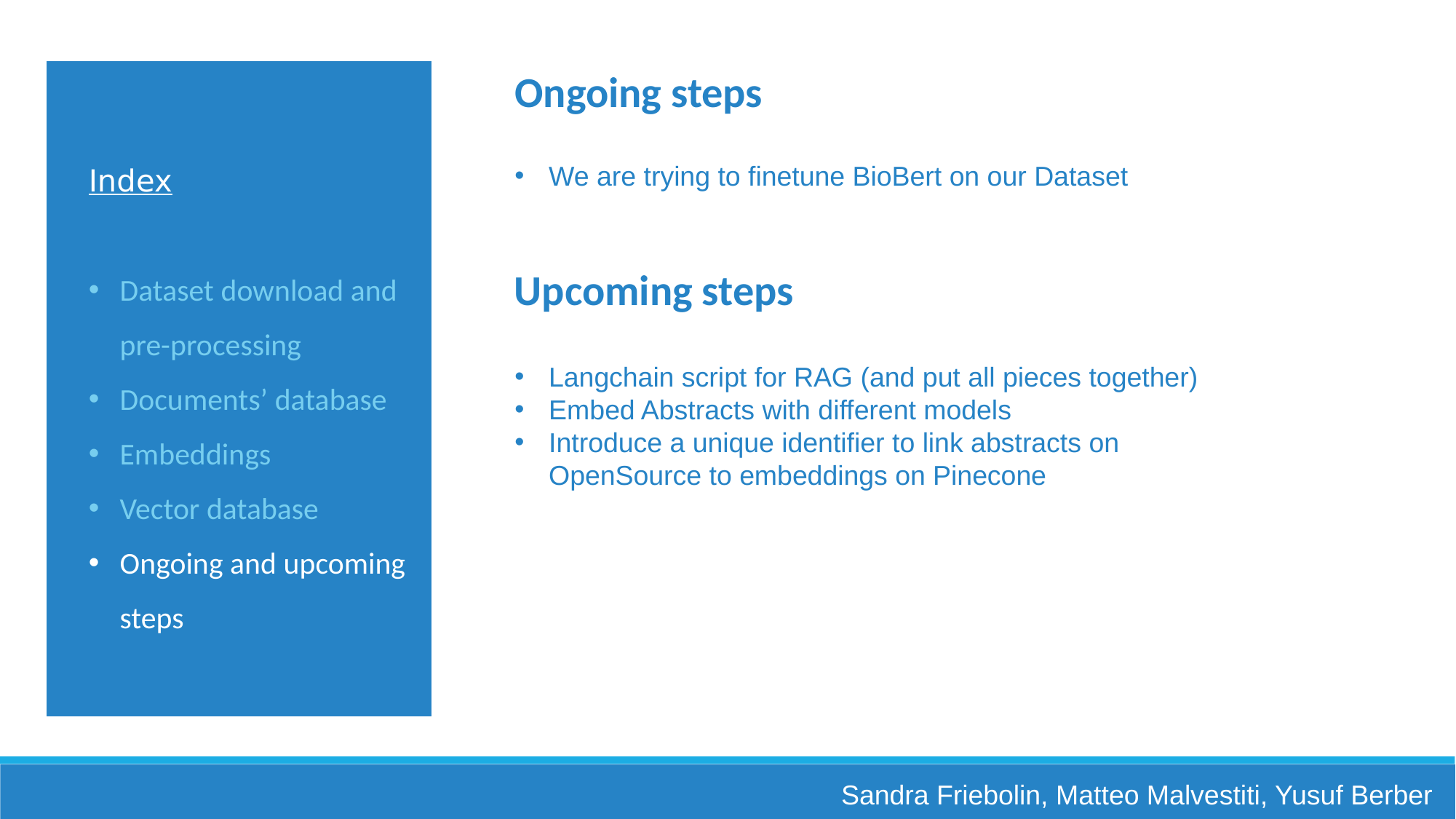

Ongoing steps
Index

Dataset download and pre-processing
Documents’ database
Embeddings
Vector database
Ongoing and upcoming steps
We are trying to finetune BioBert on our Dataset
Upcoming steps
Langchain script for RAG (and put all pieces together)
Embed Abstracts with different models
Introduce a unique identifier to link abstracts on OpenSource to embeddings on Pinecone
Sandra Friebolin, Matteo Malvestiti, Yusuf Berber